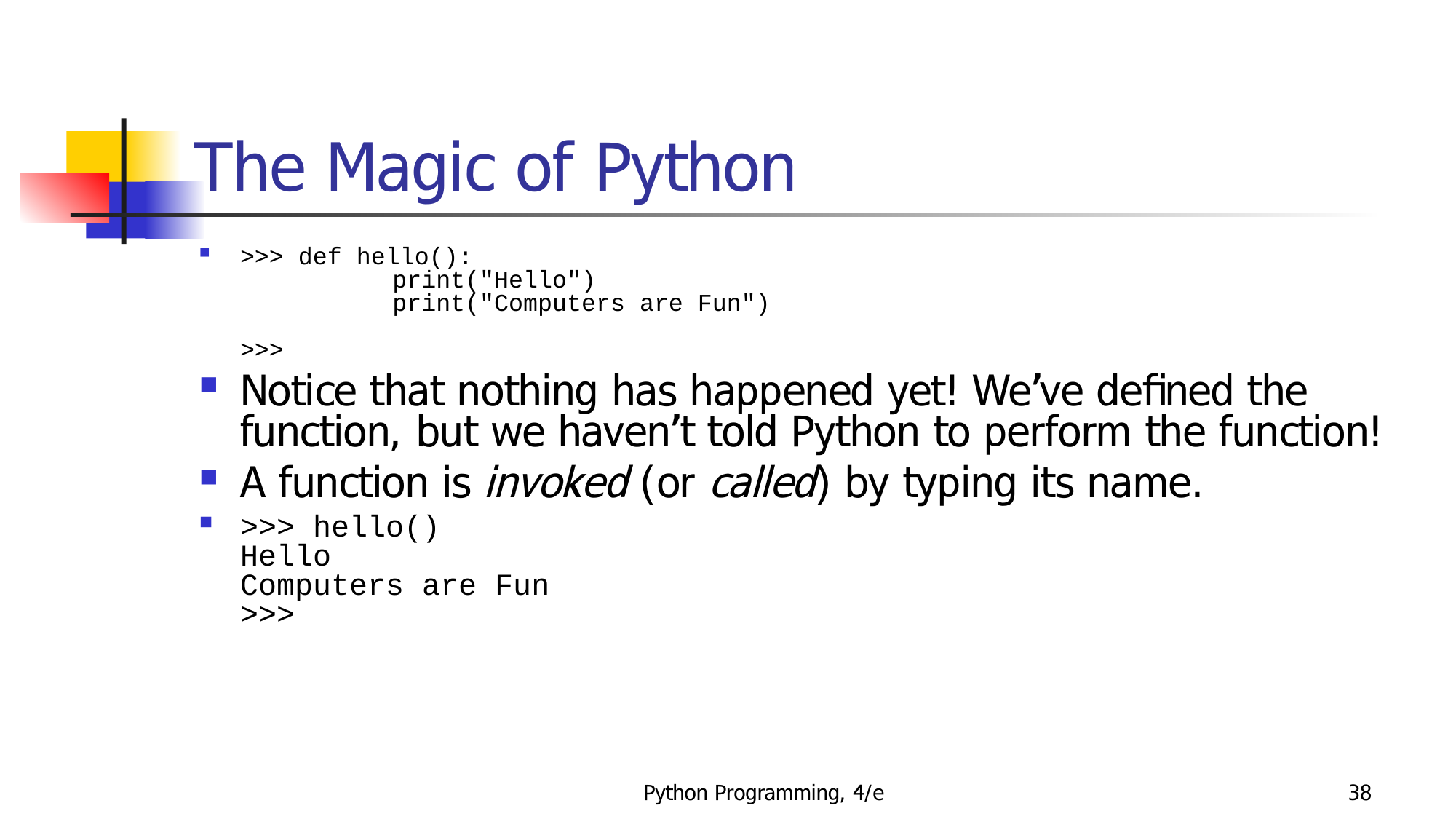

The Magic of Python
>>> def hello():
	   print("Hello")
	   print("Computers are Fun")
>>>
Notice that nothing has happened yet! We’ve defined the function, but we haven’t told Python to perform the function!
A function is invoked (or called) by typing its name.
>>> hello()
Hello
Computers are Fun
>>>
Python Programming, 4/e
38